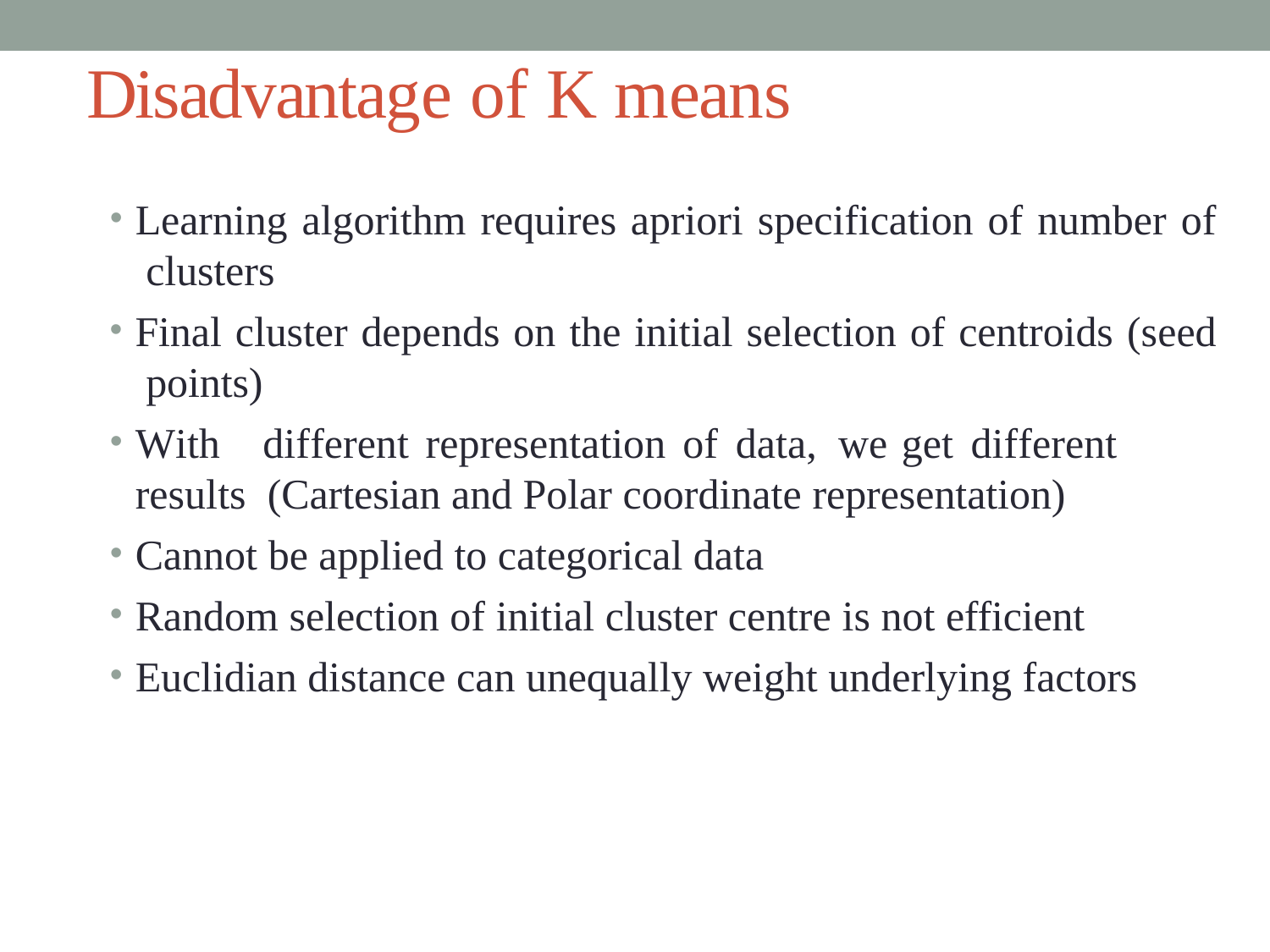

# Disadvantage of K means clustering

Learning algorithm requires apriori specification of number of  clusters
Final cluster depends on the initial selection of centroids (seed  points)
With	different	representation	of	data,  we	get	different	results  (Cartesian and Polar coordinate representation)
Cannot be applied to categorical data
Random selection of initial cluster centre is not efficient
Euclidian distance can unequally weight underlying factors